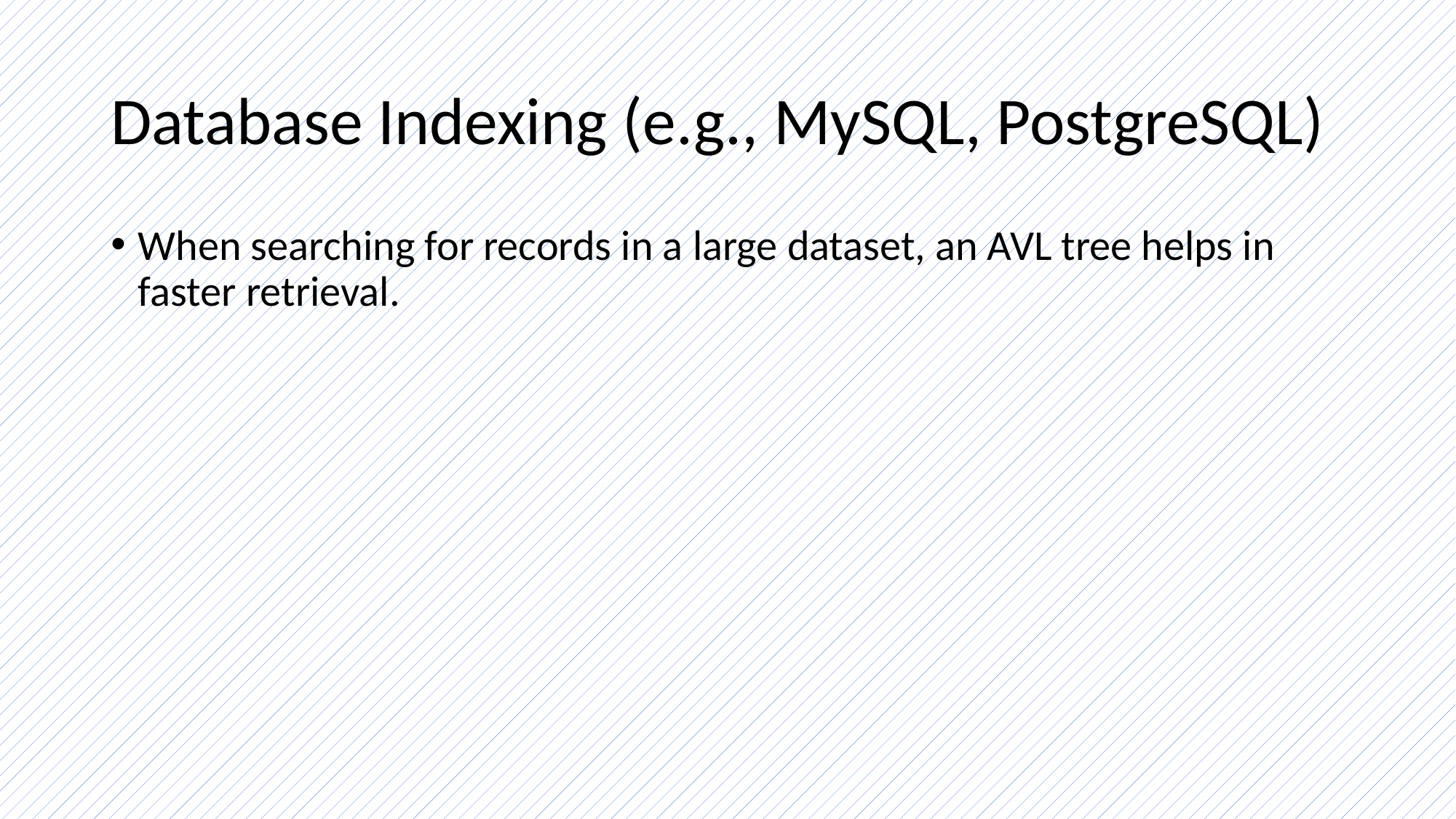

# Database Indexing (e.g., MySQL, PostgreSQL)
When searching for records in a large dataset, an AVL tree helps in faster retrieval.